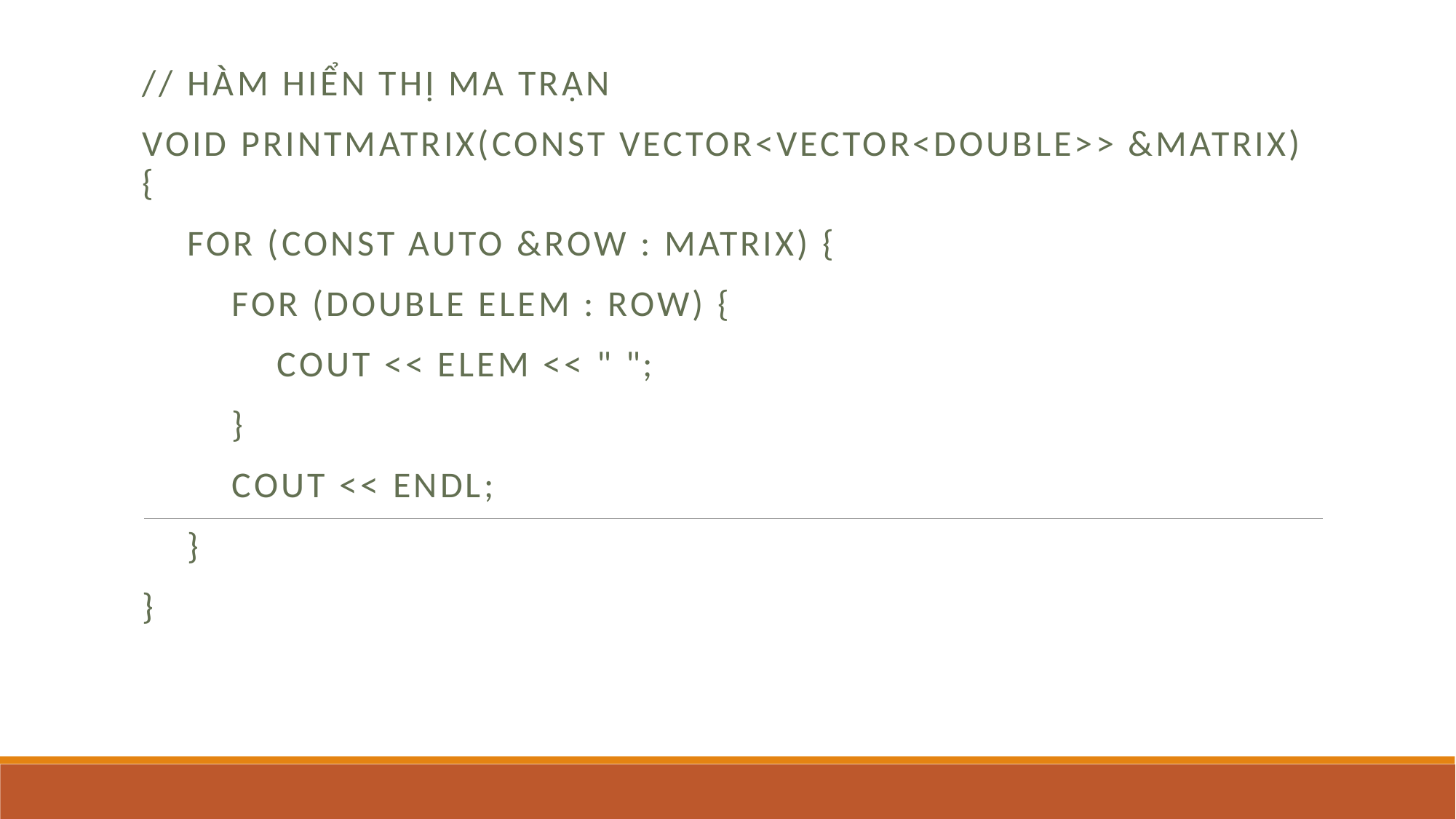

// Hàm hiển thị ma trận
void printMatrix(const vector<vector<double>> &matrix) {
    for (const auto &row : matrix) {
        for (double elem : row) {
            cout << elem << " ";
        }
        cout << endl;
    }
}